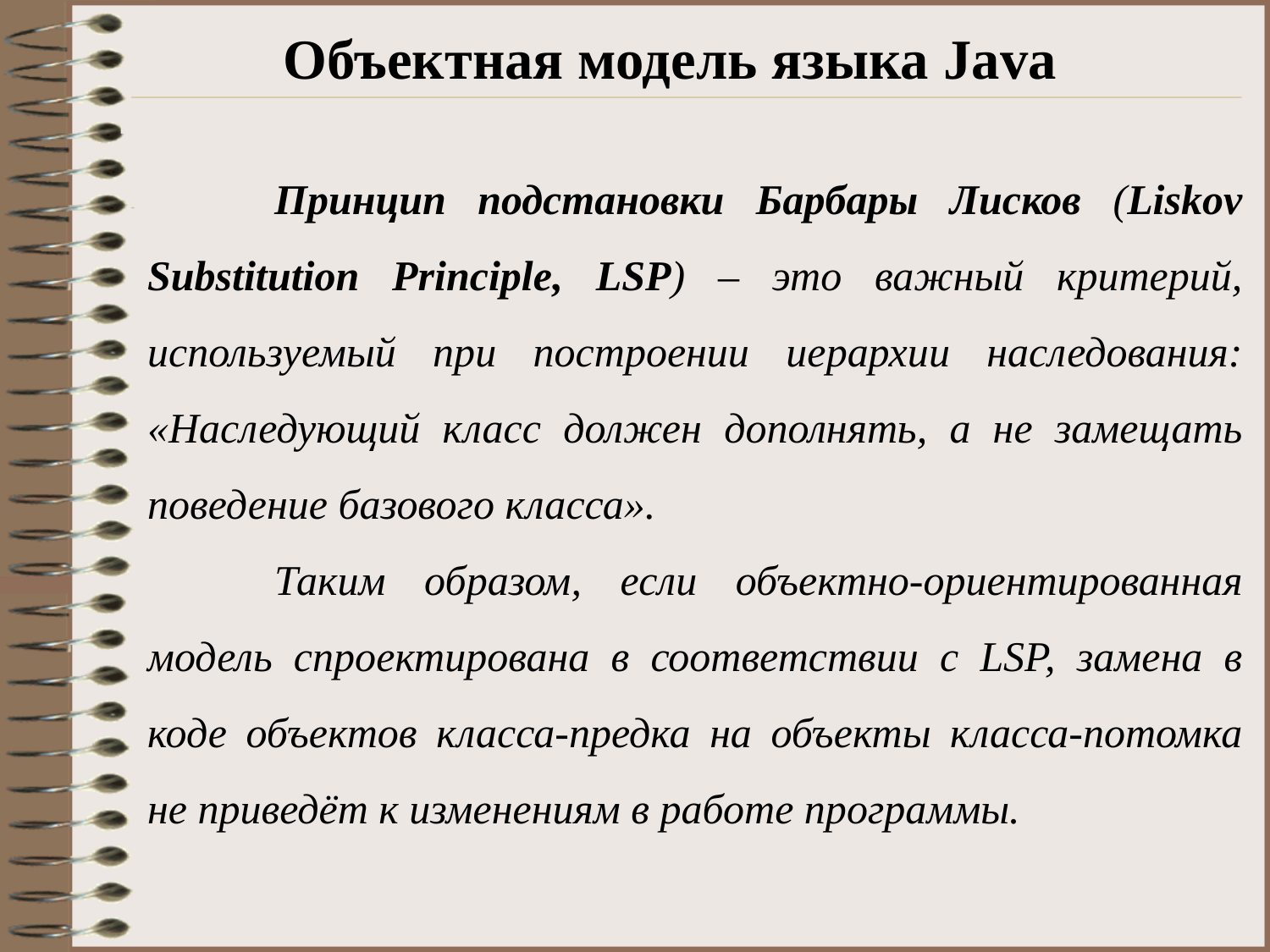

# Объектная модель языка Java
	Принцип подстановки Барбары Лисков (Liskov Substitution Principle, LSP) – это важный критерий, используемый при построении иерархии наследования: «Наследующий класс должен дополнять, а не замещать поведение базового класса».
	Таким образом, если объектно-ориентированная модель спроектирована в соответствии с LSP, замена в коде объектов класса-предка на объекты класса-потомка не приведёт к изменениям в работе программы.